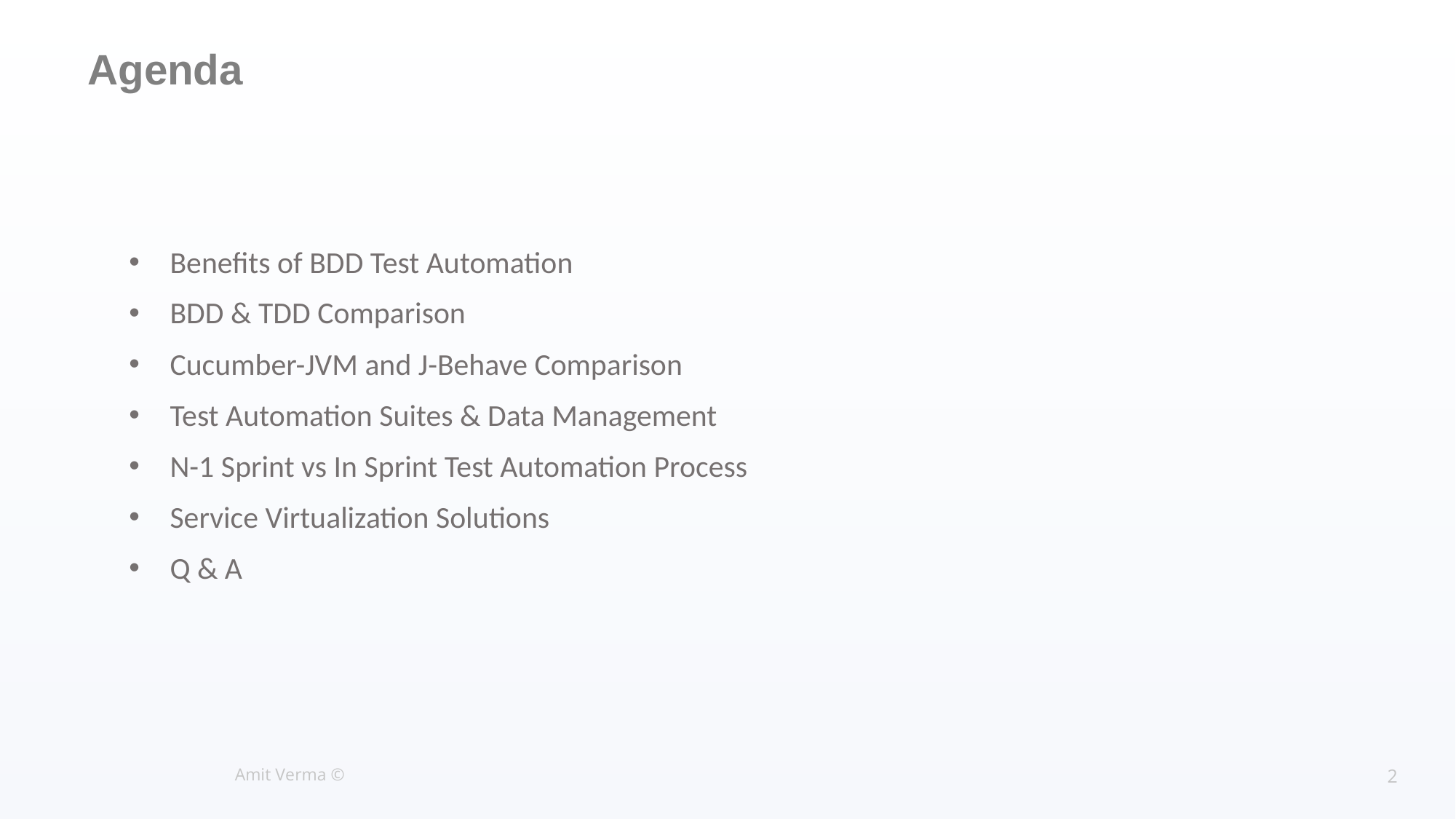

Agenda
Benefits of BDD Test Automation
BDD & TDD Comparison
Cucumber-JVM and J-Behave Comparison
Test Automation Suites & Data Management
N-1 Sprint vs In Sprint Test Automation Process
Service Virtualization Solutions
Q & A
Amit Verma ©
2